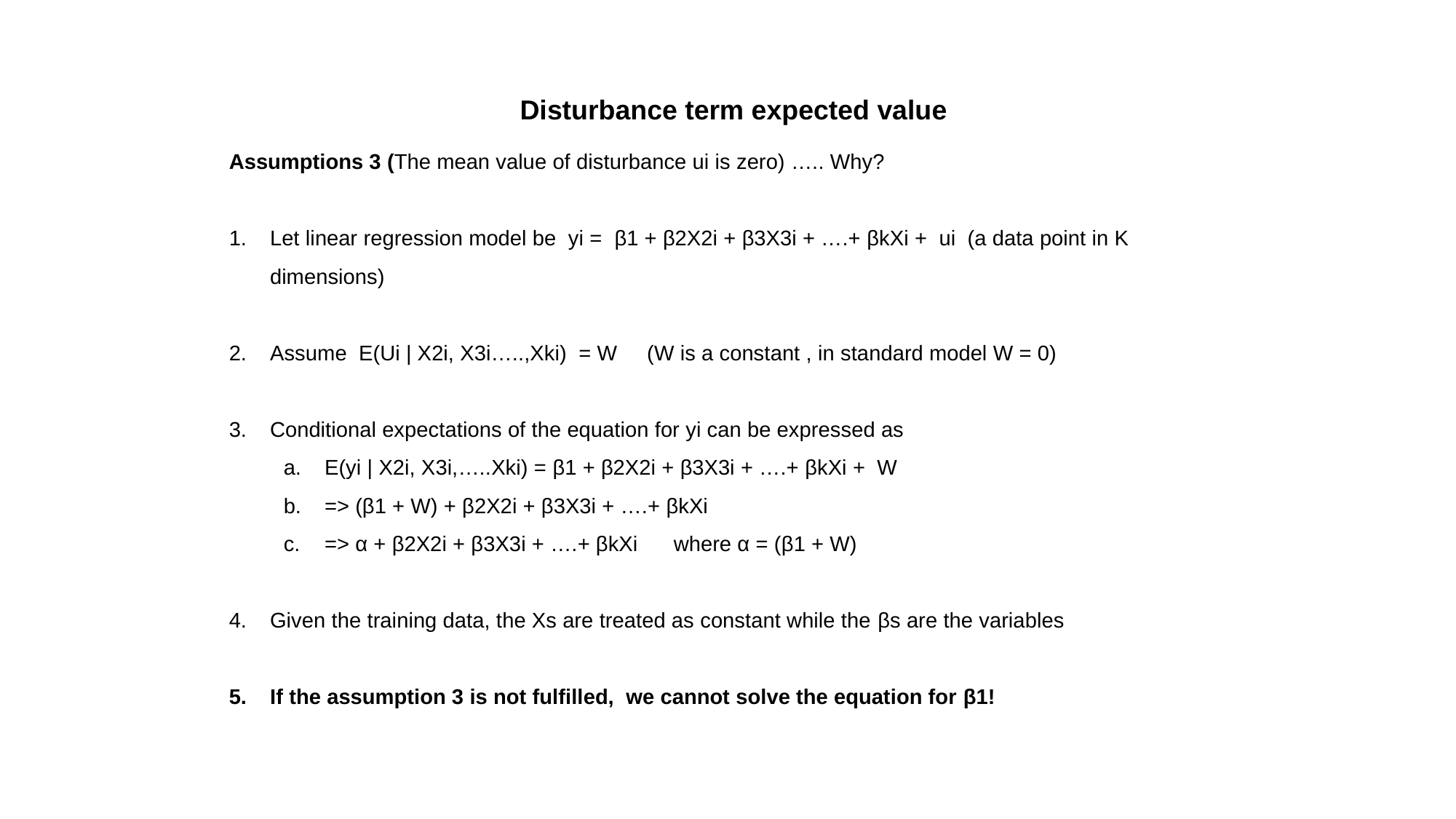

Disturbance term expected value
Assumptions 3 (The mean value of disturbance ui is zero) ….. Why?

Let linear regression model be  yi =  β1 + β2X2i + β3X3i + ….+ βkXi +  ui  (a data point in K dimensions)

Assume  E(Ui | X2i, X3i…..,Xki)  = W     (W is a constant , in standard model W = 0)

Conditional expectations of the equation for yi can be expressed as
E(yi | X2i, X3i,…..Xki) = β1 + β2X2i + β3X3i + ….+ βkXi +  W
=> (β1 + W) + β2X2i + β3X3i + ….+ βkXi
=> α + β2X2i + β3X3i + ….+ βkXi      where α = (β1 + W)

Given the training data, the Xs are treated as constant while the βs are the variables

If the assumption 3 is not fulfilled,  we cannot solve the equation for β1!